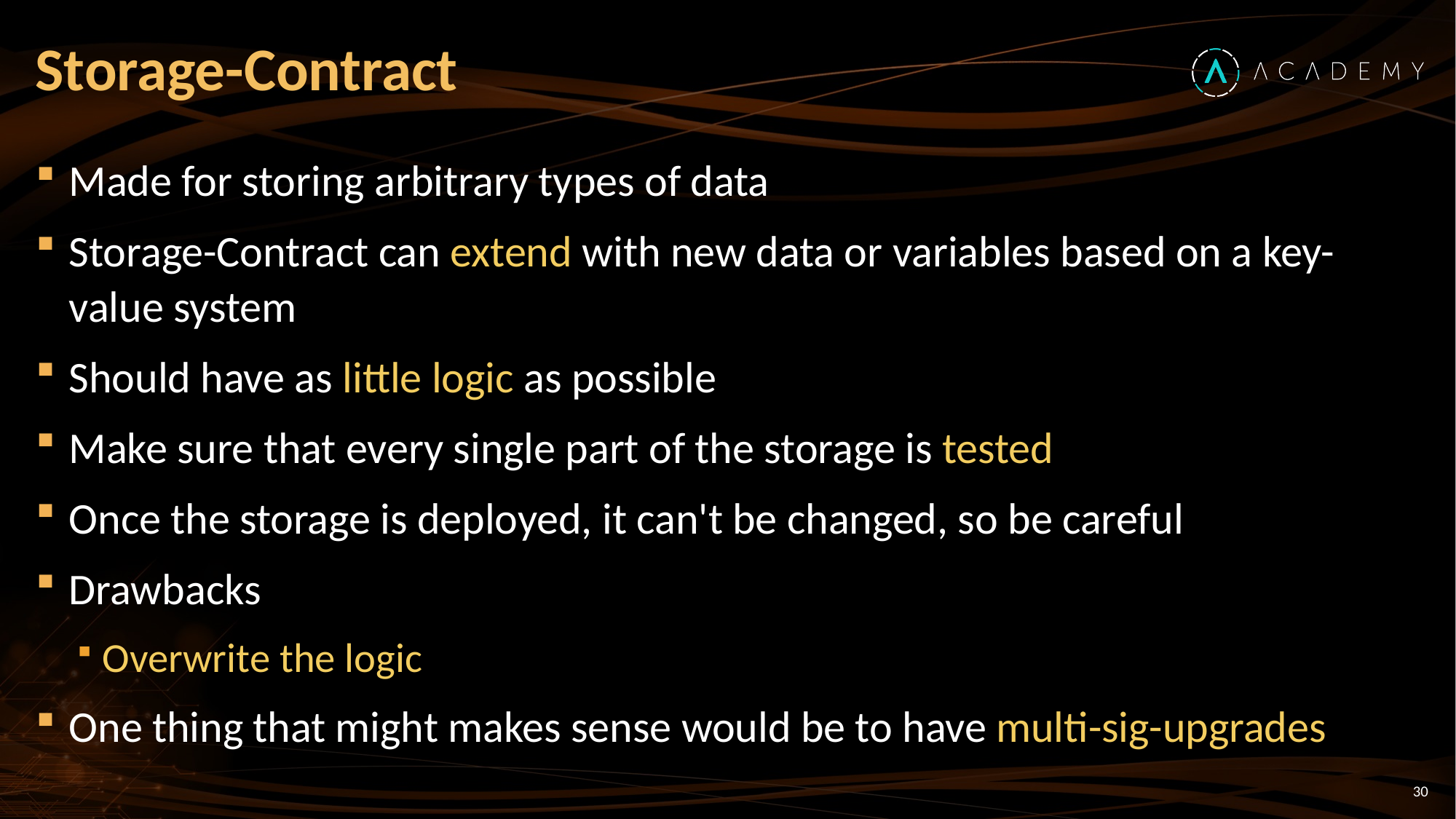

# Storage-Contract
Made for storing arbitrary types of data
Storage-Contract can extend with new data or variables based on a key-value system
Should have as little logic as possible
Make sure that every single part of the storage is tested
Once the storage is deployed, it can't be changed, so be careful
Drawbacks
Overwrite the logic
One thing that might makes sense would be to have multi-sig-upgrades
30